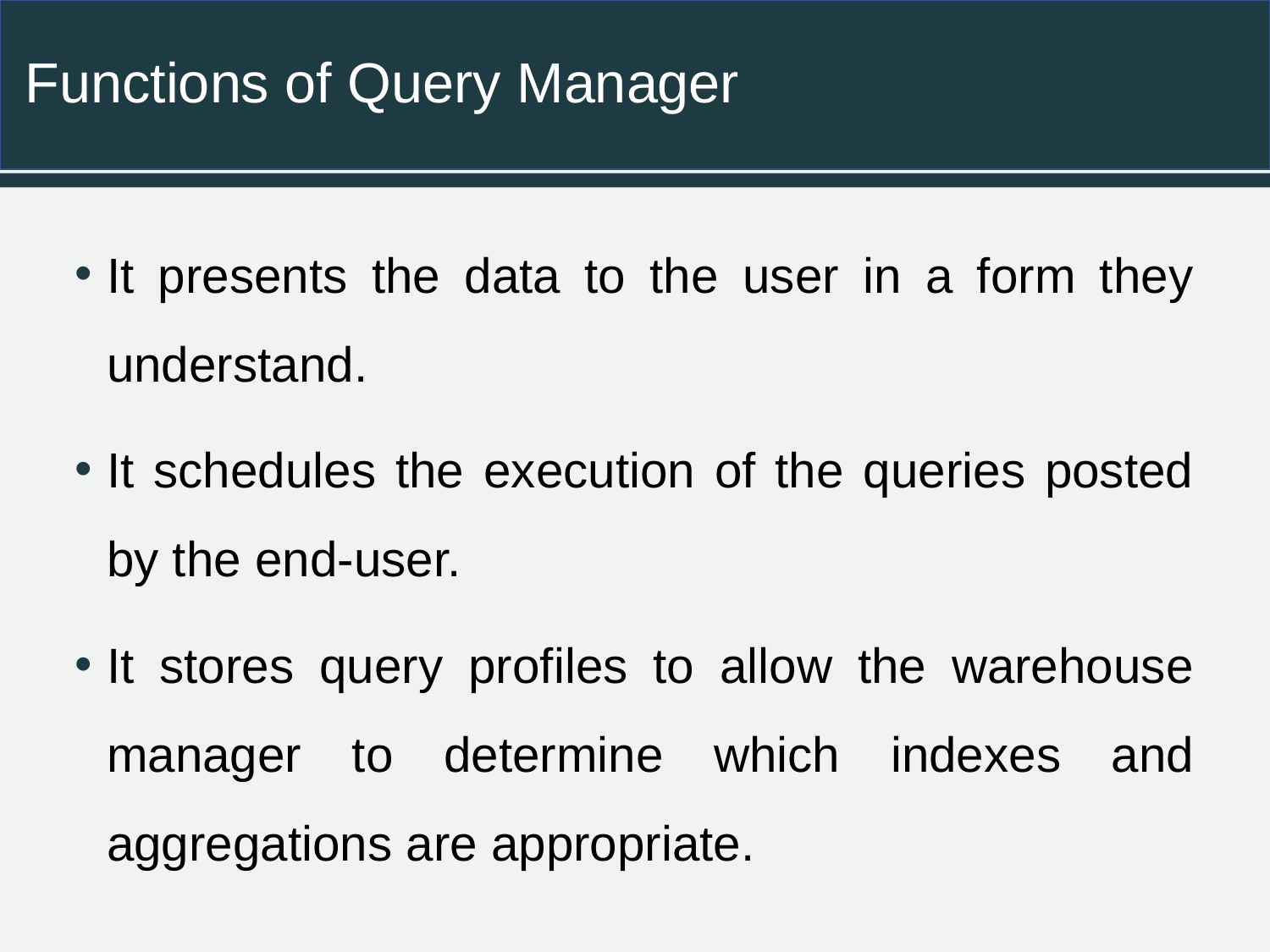

# Functions of Query Manager
It presents the data to the user in a form they understand.
It schedules the execution of the queries posted by the end-user.
It stores query profiles to allow the warehouse manager to determine which indexes and aggregations are appropriate.